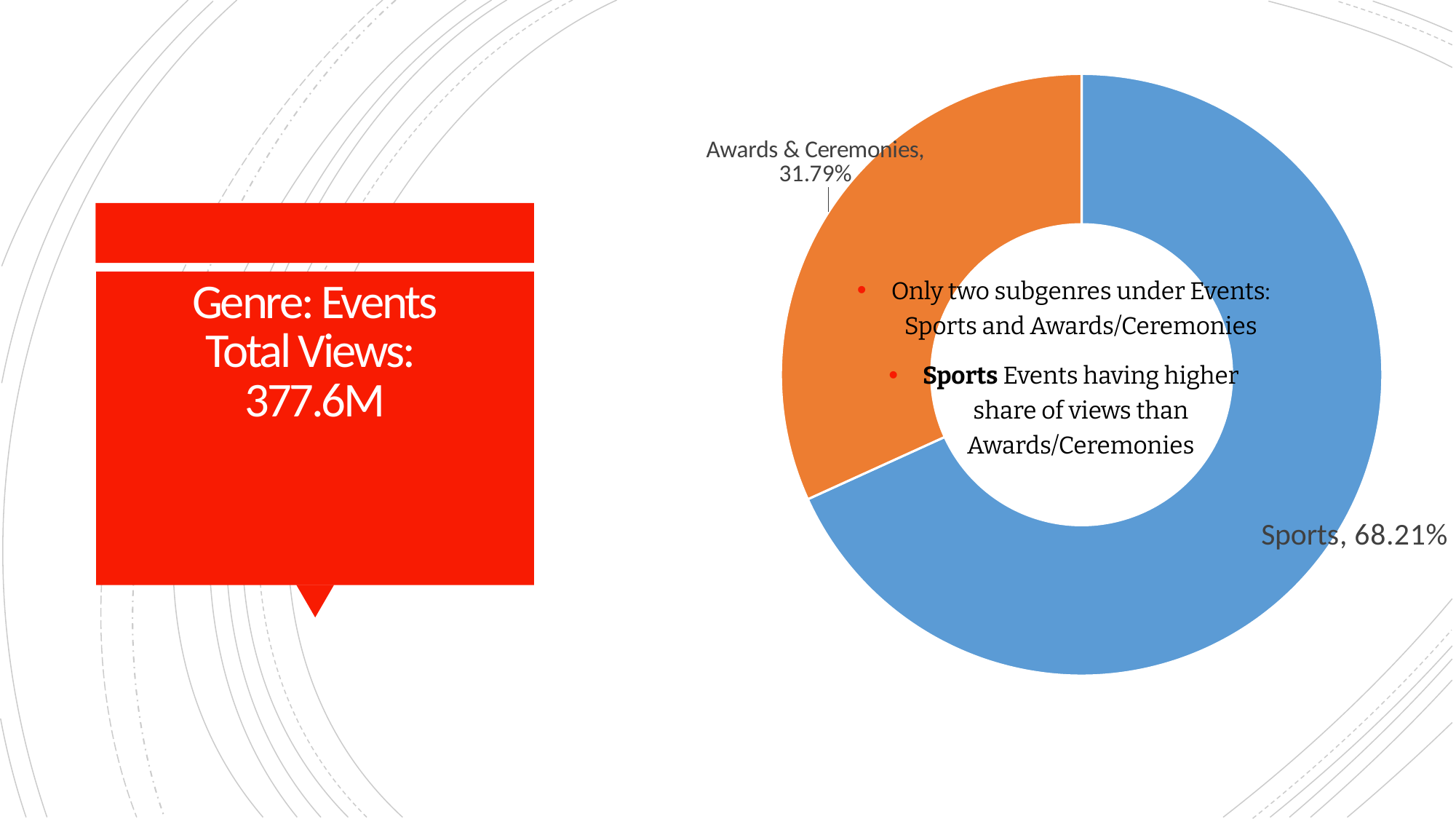

### Chart

| Category | Views |
|---|---|
| Sports | 0.6821078582793296 |
| Awards & Ceremonies | 0.31789214172067043 |
Only two subgenres under Events: Sports and Awards/Ceremonies
Sports Events having higher share of views than Awards/Ceremonies

# Genre: Events Total Views: 377.6M